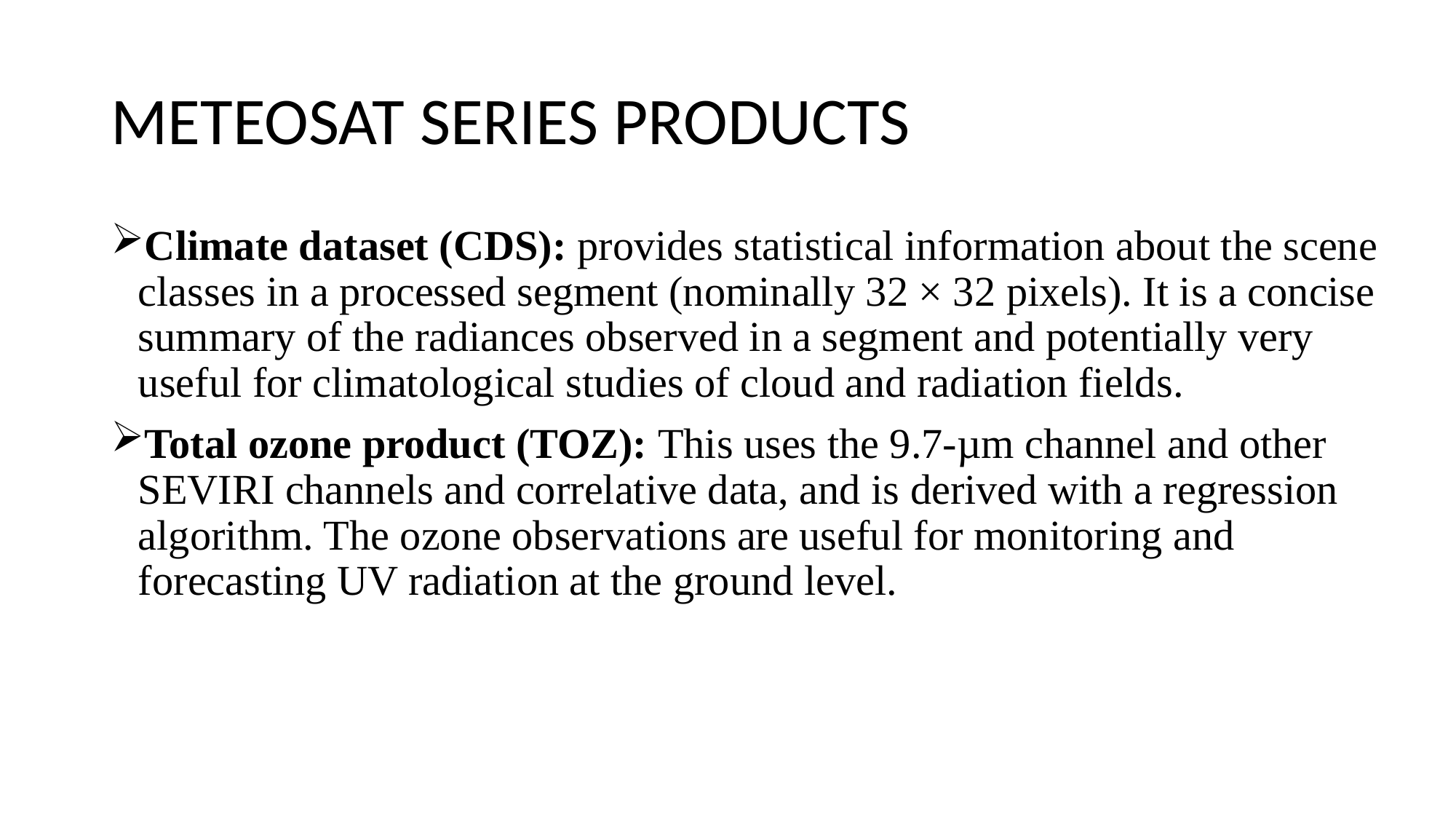

# METEOSAT SERIES PRODUCTS
Climate dataset (CDS): provides statistical information about the scene classes in a processed segment (nominally 32 × 32 pixels). It is a concise summary of the radiances observed in a segment and potentially very useful for climatological studies of cloud and radiation fields.
Total ozone product (TOZ): This uses the 9.7-µm channel and other SEVIRI channels and correlative data, and is derived with a regression algorithm. The ozone observations are useful for monitoring and forecasting UV radiation at the ground level.